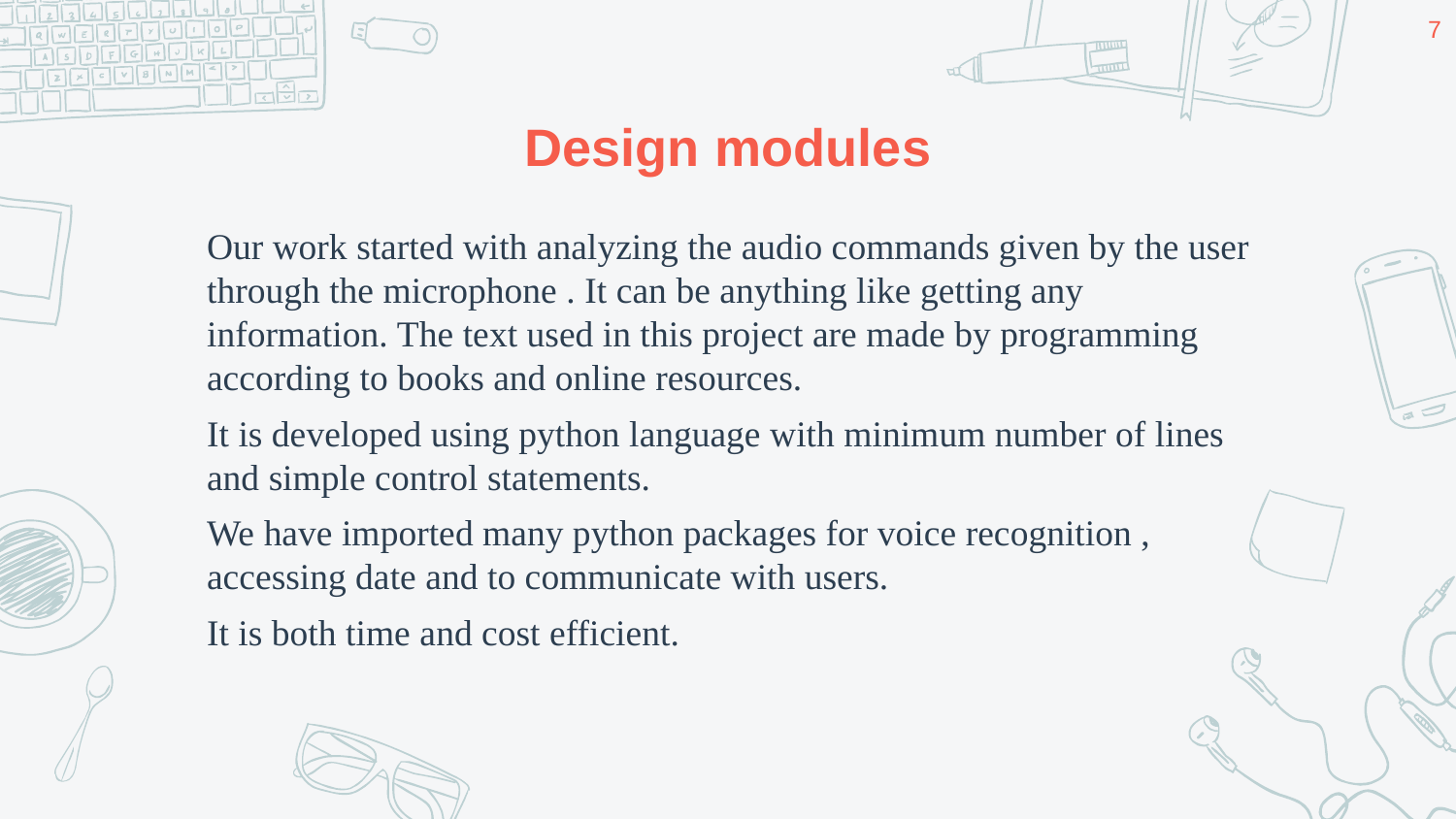

7
# Design modules
Our work started with analyzing the audio commands given by the user through the microphone . It can be anything like getting any information. The text used in this project are made by programming according to books and online resources.
It is developed using python language with minimum number of lines and simple control statements.
We have imported many python packages for voice recognition , accessing date and to communicate with users.
It is both time and cost efficient.